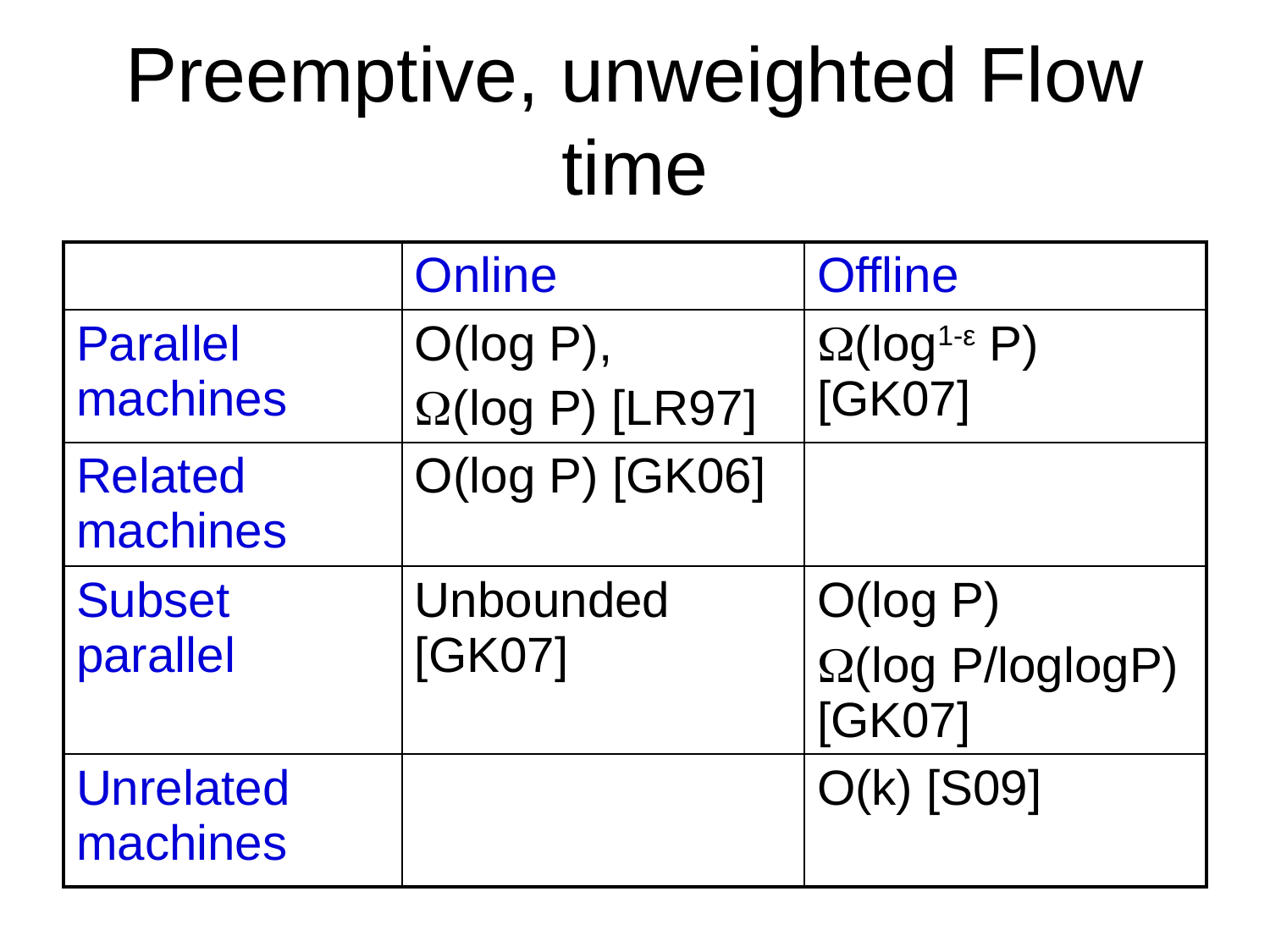

# Preemptive, unweighted Flow time
|  | Online | Offline |
| --- | --- | --- |
| Parallel machines | O(log P), Ω(log P) [LR97] | Ω(log1-ε P) [GK07] |
| Related machines | O(log P) [GK06] |  |
| Subset parallel | Unbounded [GK07] | O(log P) Ω(log P/loglogP) [GK07] |
| Unrelated machines |  | O(k) [S09] |